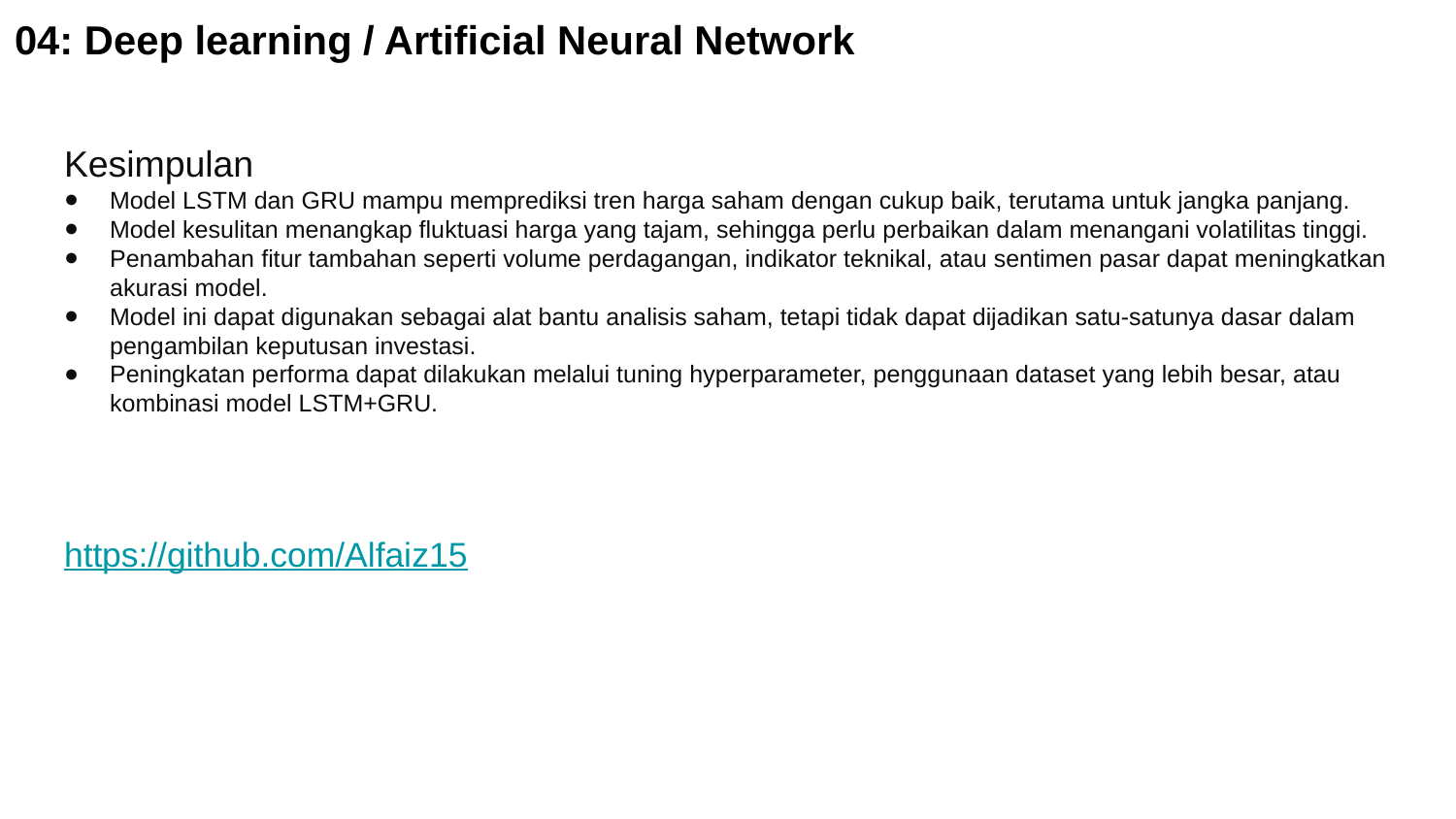

# 04: Deep learning / Artificial Neural Network
Kesimpulan
Model LSTM dan GRU mampu memprediksi tren harga saham dengan cukup baik, terutama untuk jangka panjang.
Model kesulitan menangkap fluktuasi harga yang tajam, sehingga perlu perbaikan dalam menangani volatilitas tinggi.
Penambahan fitur tambahan seperti volume perdagangan, indikator teknikal, atau sentimen pasar dapat meningkatkan akurasi model.
Model ini dapat digunakan sebagai alat bantu analisis saham, tetapi tidak dapat dijadikan satu-satunya dasar dalam pengambilan keputusan investasi.
Peningkatan performa dapat dilakukan melalui tuning hyperparameter, penggunaan dataset yang lebih besar, atau kombinasi model LSTM+GRU.

https://github.com/Alfaiz15